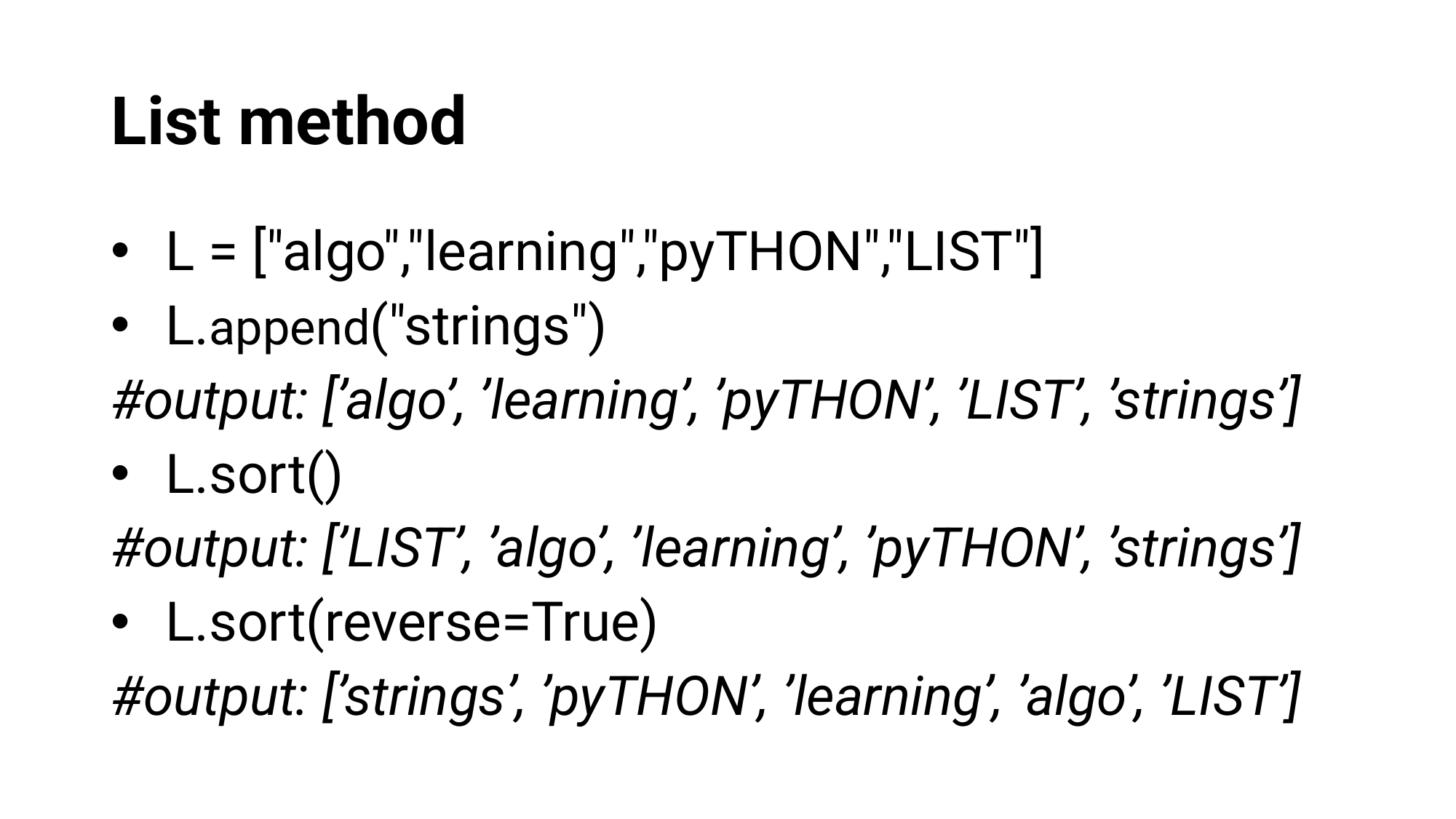

# List method
L = ["algo","learning","pyTHON","LIST"]
L.append("strings")
#output: [’algo’, ’learning’, ’pyTHON’, ’LIST’, ’strings’]
L.sort()
#output: [’LIST’, ’algo’, ’learning’, ’pyTHON’, ’strings’]
L.sort(reverse=True)
#output: [’strings’, ’pyTHON’, ’learning’, ’algo’, ’LIST’]

26